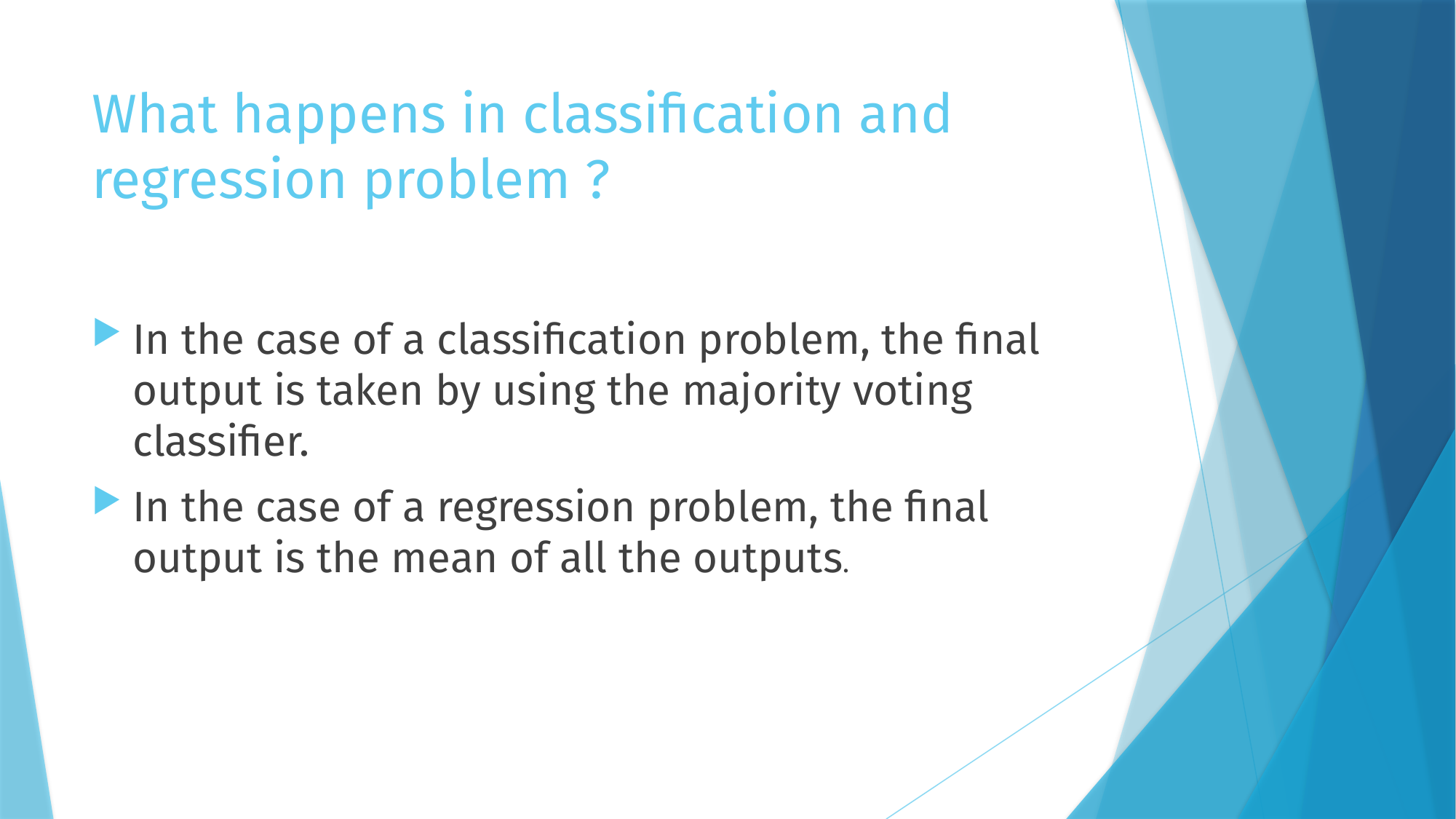

# What happens in classification and regression problem ?

In the case of a classification problem, the final output is taken by using the majority voting classifier.
In the case of a regression problem, the final output is the mean of all the outputs.